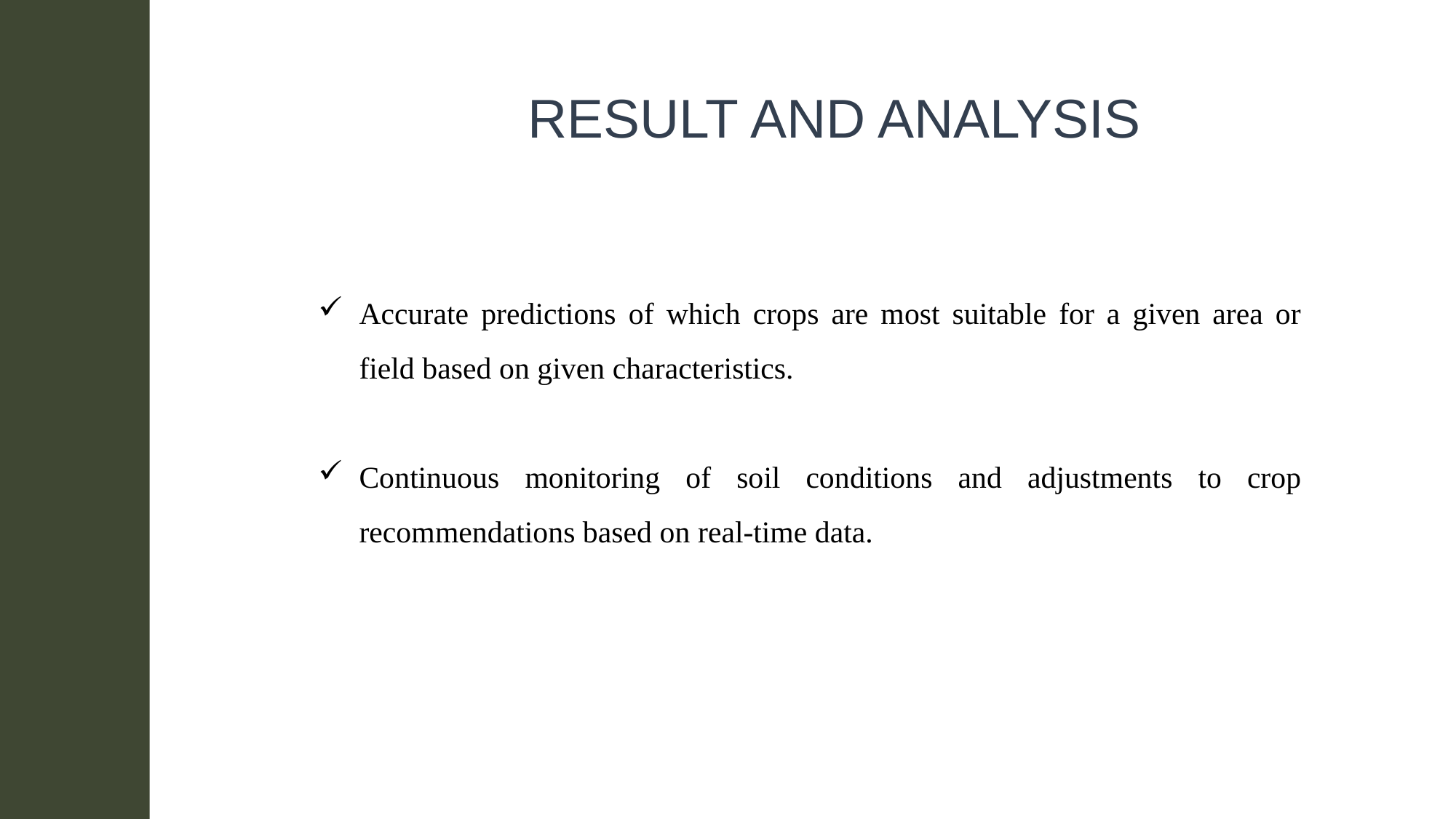

RESULT AND ANALYSIS
Accurate predictions of which crops are most suitable for a given area or field based on given characteristics.

Continuous monitoring of soil conditions and adjustments to crop recommendations based on real-time data.